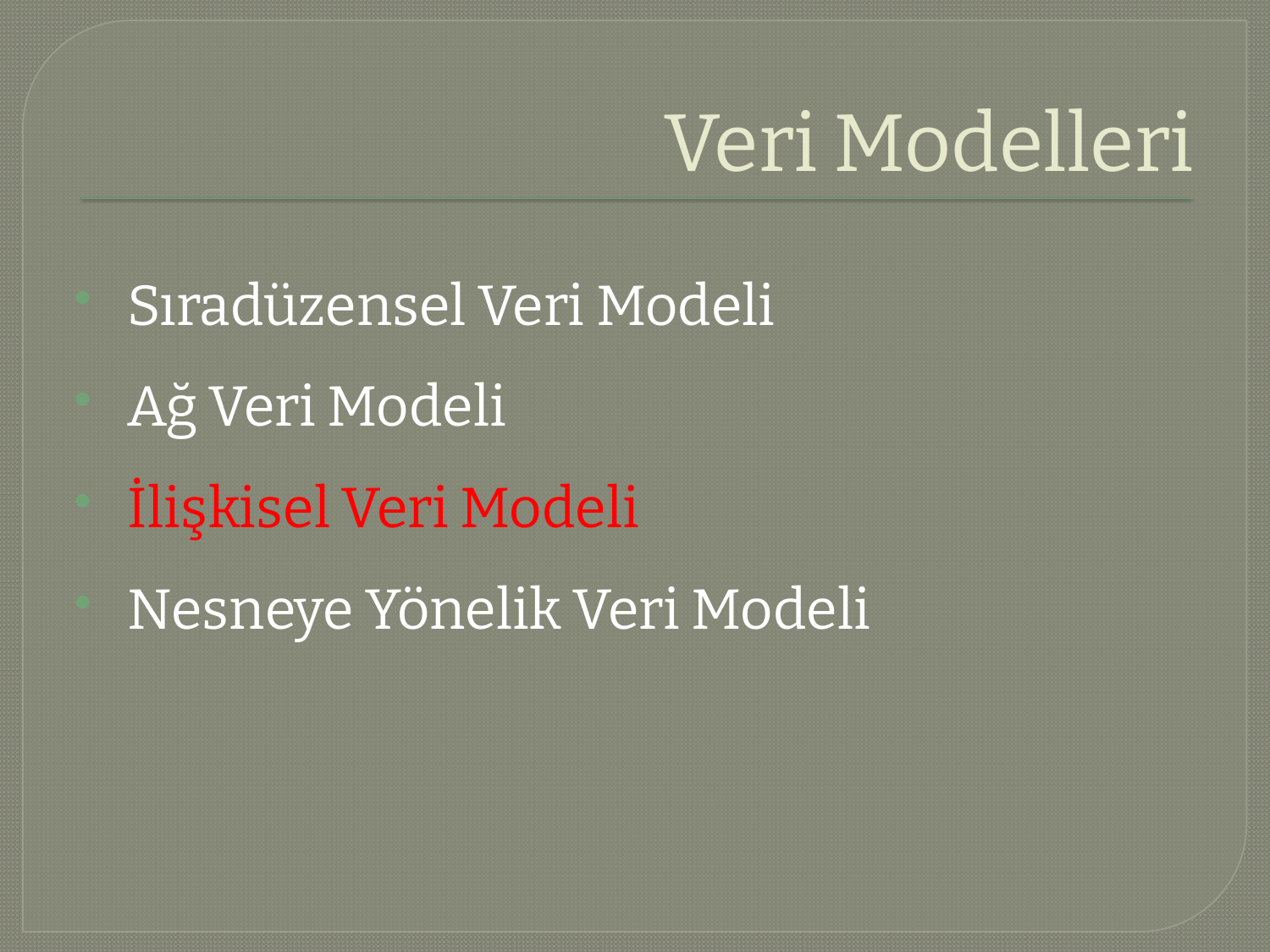

# Veri Modelleri
 Sıradüzensel Veri Modeli
 Ağ Veri Modeli
 İlişkisel Veri Modeli
 Nesneye Yönelik Veri Modeli